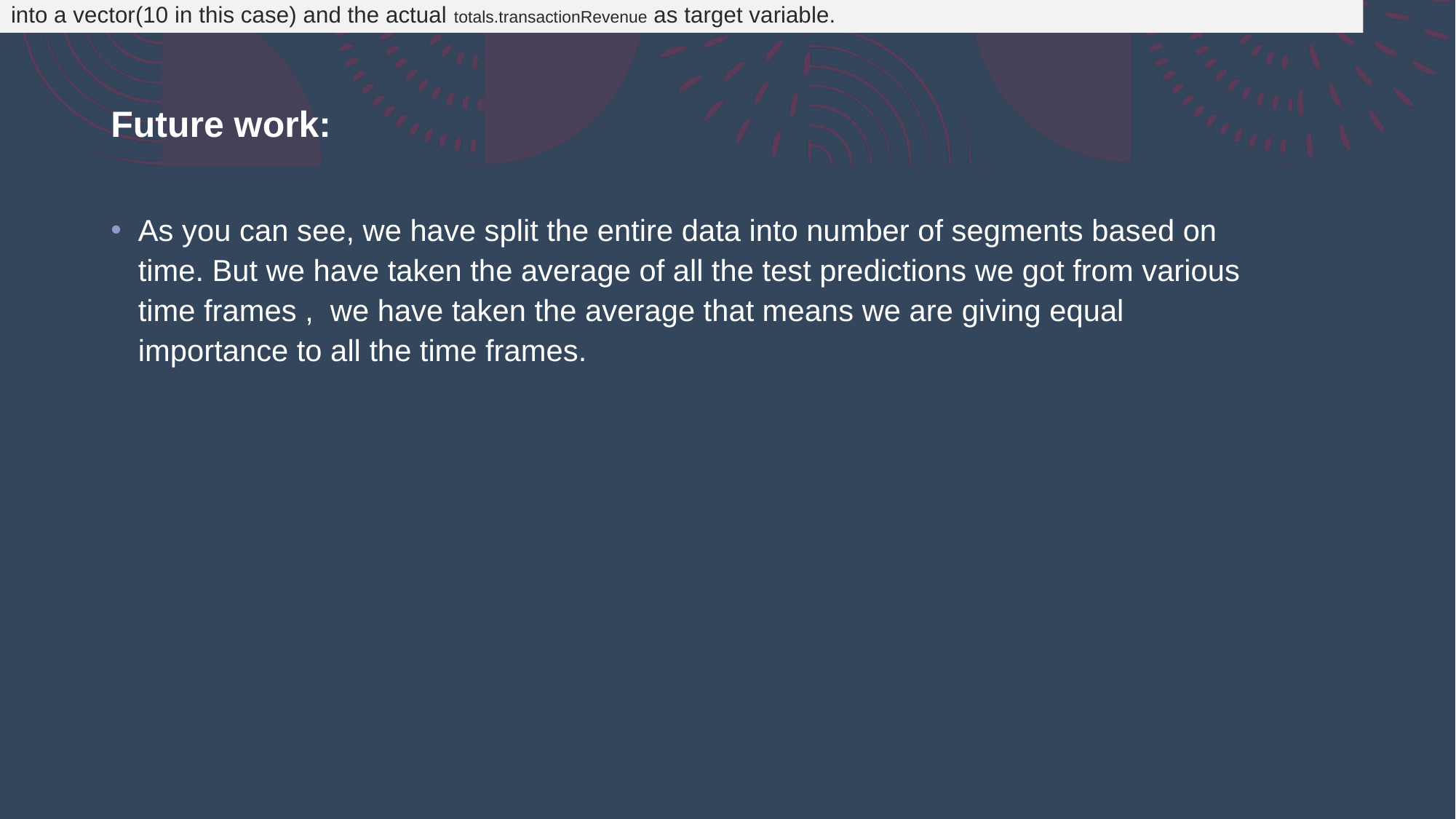

If we were given with the actual totals.transactionRevenue, then we could train a model by taking test predictions from various time frames into a vector(10 in this case) and the actual totals.transactionRevenue as target variable.
# Future work:
As you can see, we have split the entire data into number of segments based on time. But we have taken the average of all the test predictions we got from various time frames ,  we have taken the average that means we are giving equal importance to all the time frames.